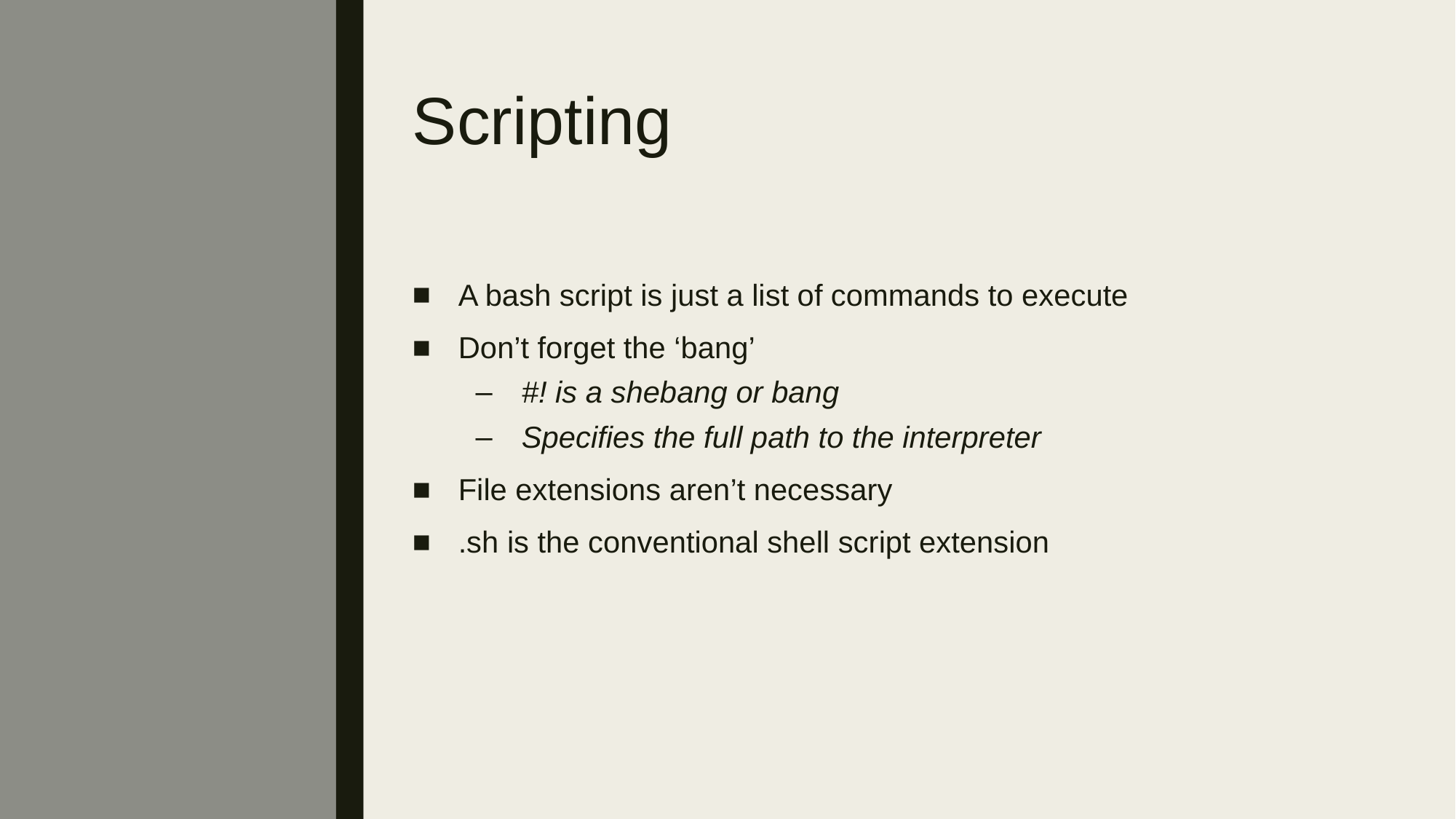

# Scripting
A bash script is just a list of commands to execute
Don’t forget the ‘bang’
#! is a shebang or bang
Specifies the full path to the interpreter
File extensions aren’t necessary
.sh is the conventional shell script extension